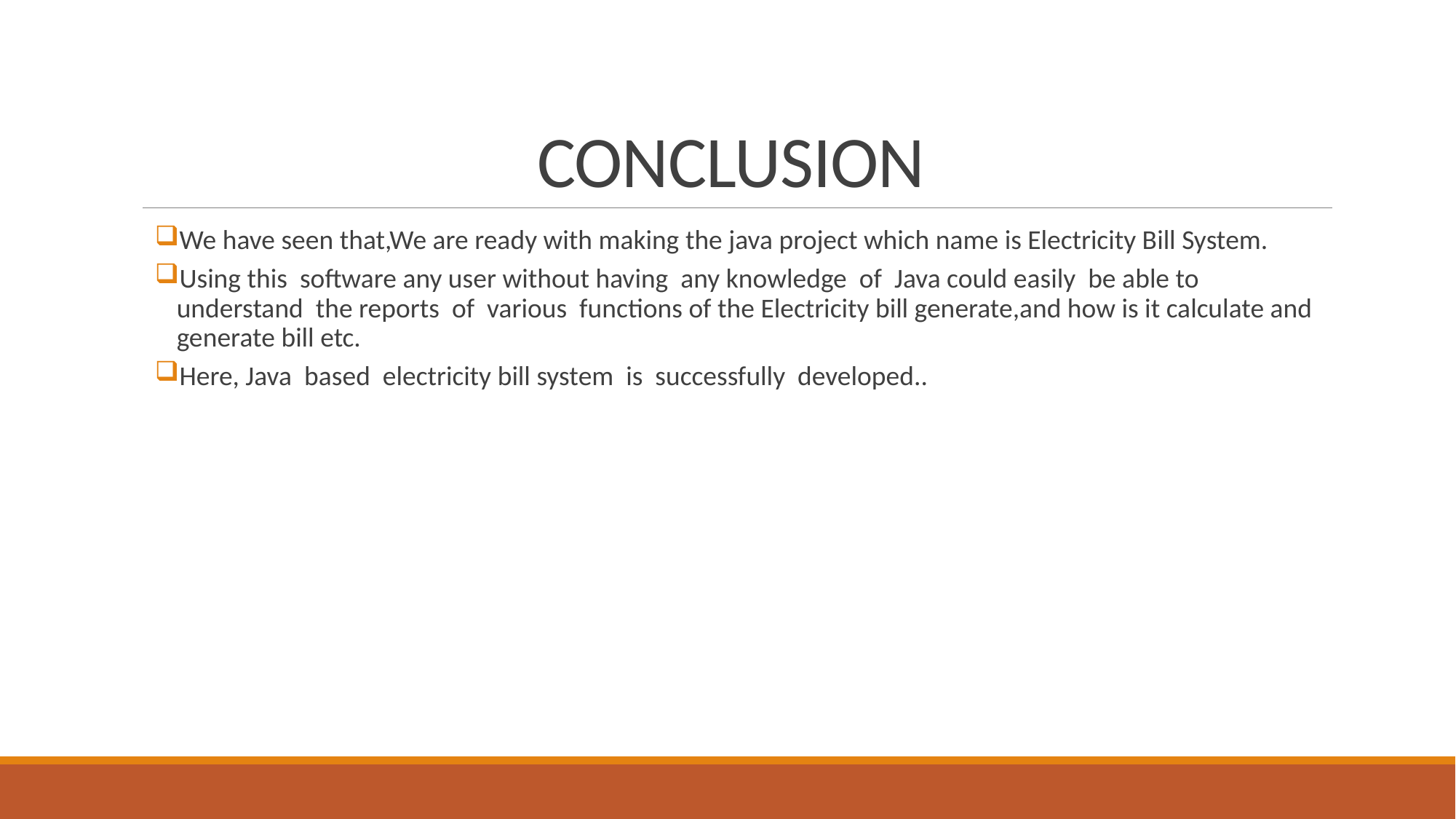

# CONCLUSION
We have seen that,We are ready with making the java project which name is Electricity Bill System.
Using this  software any user without having  any knowledge  of  Java could easily  be able to understand  the reports  of  various  functions of the Electricity bill generate,and how is it calculate and generate bill etc.
Here, Java  based  electricity bill system  is  successfully  developed..